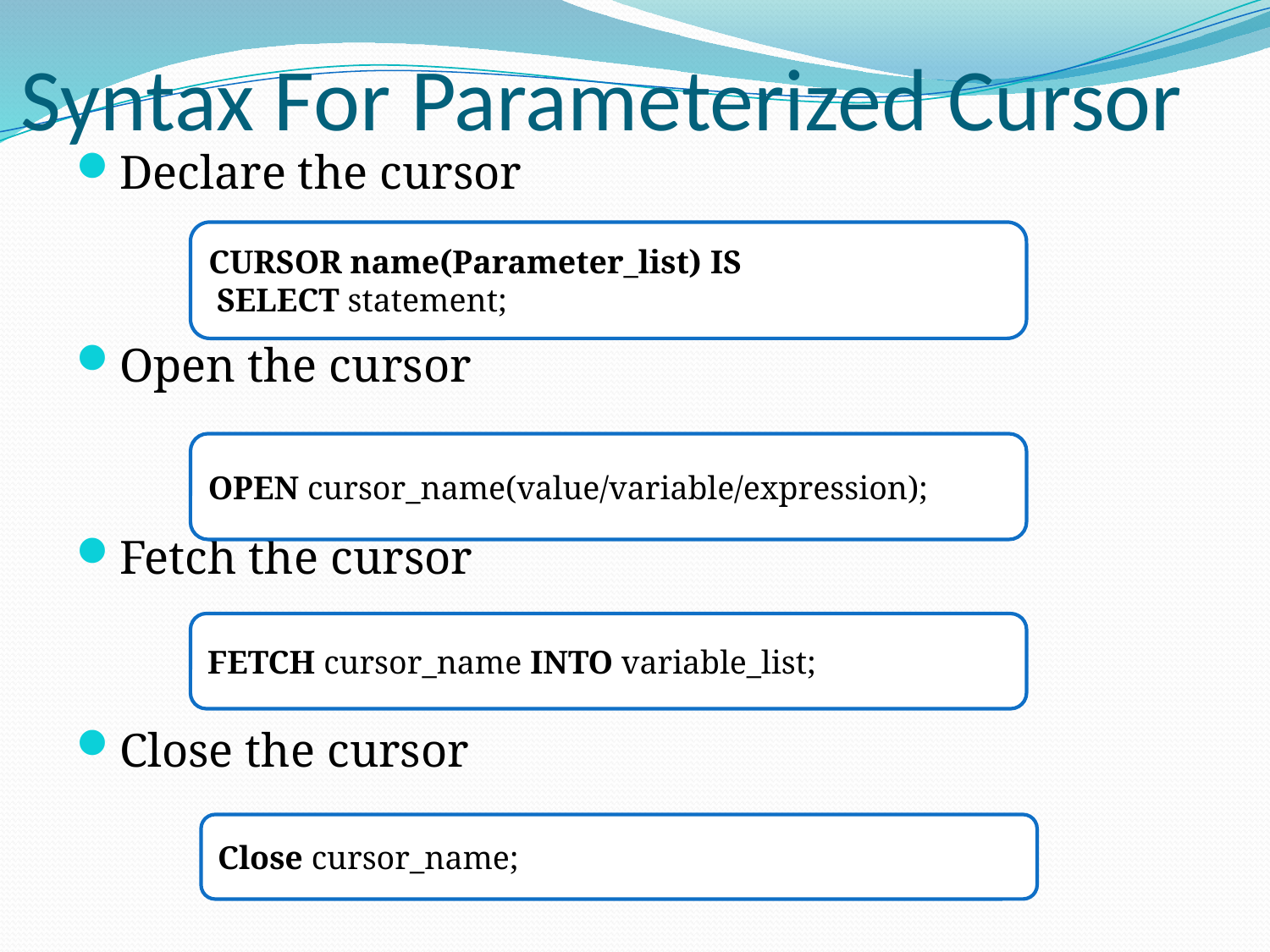

# Syntax For Parameterized Cursor
Declare the cursor

Open the cursor

Fetch the cursor

Close the cursor

CURSOR name(Parameter_list) IS
 SELECT statement;
OPEN cursor_name(value/variable/expression);
FETCH cursor_name INTO variable_list;
Close cursor_name;